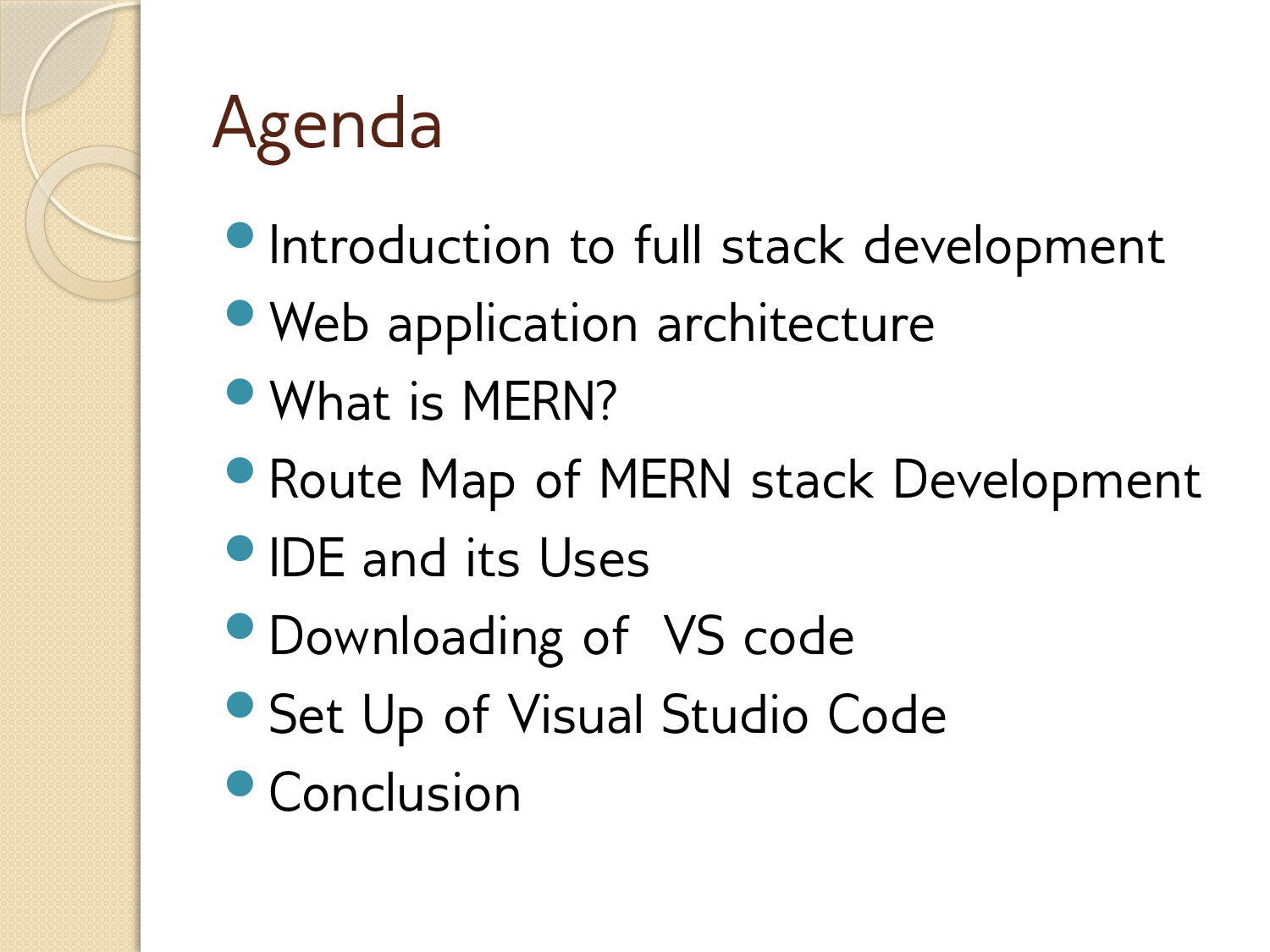

# Agenda
Introduction to full stack development
Web application architecture
What is MERN?
Route Map of MERN stack Development
IDE and its Uses
Downloading of  VS code
Set Up of Visual Studio Code
Conclusion